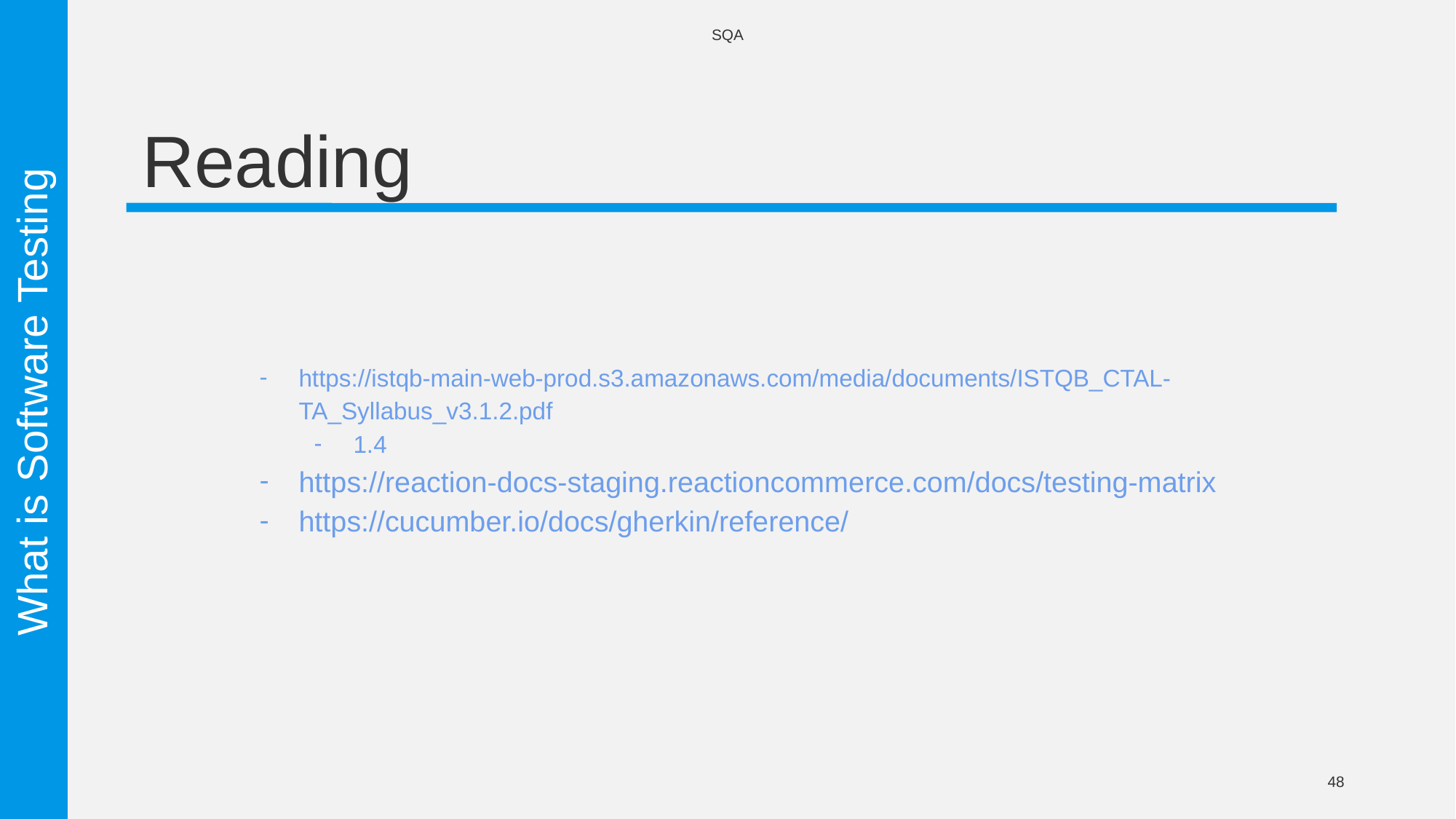

SQA
# Reading
https://istqb-main-web-prod.s3.amazonaws.com/media/documents/ISTQB_CTAL-TA_Syllabus_v3.1.2.pdf
1.4
https://reaction-docs-staging.reactioncommerce.com/docs/testing-matrix
https://cucumber.io/docs/gherkin/reference/
What is Software Testing
48